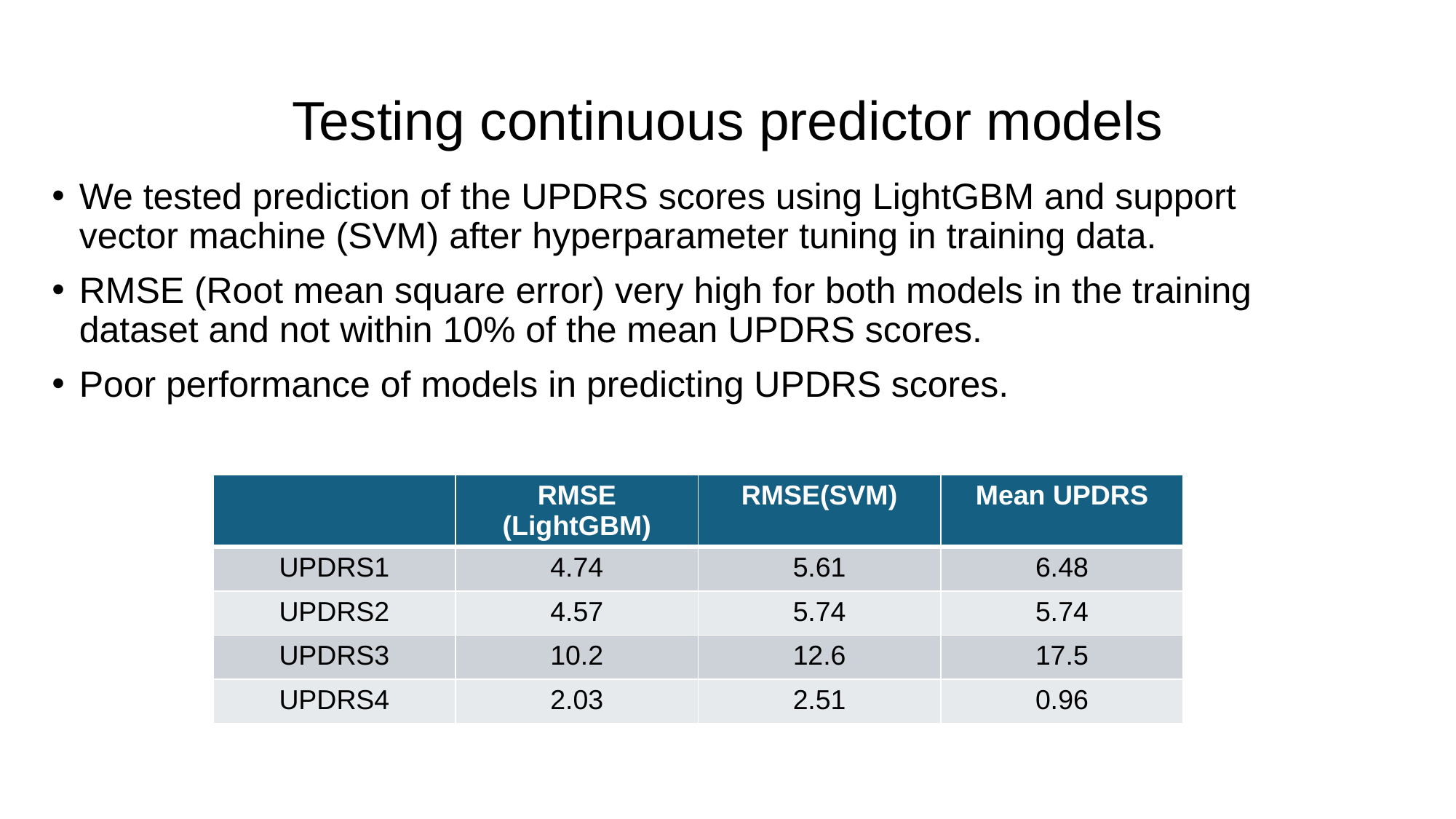

# Testing continuous predictor models
We tested prediction of the UPDRS scores using LightGBM and support vector machine (SVM) after hyperparameter tuning in training data.
RMSE (Root mean square error) very high for both models in the training dataset and not within 10% of the mean UPDRS scores.
Poor performance of models in predicting UPDRS scores.
|  | RMSE (LightGBM) | RMSE(SVM) | Mean UPDRS |
| --- | --- | --- | --- |
| UPDRS1 | 4.74 | 5.61 | 6.48 |
| UPDRS2 | 4.57 | 5.74 | 5.74 |
| UPDRS3 | 10.2 | 12.6 | 17.5 |
| UPDRS4 | 2.03 | 2.51 | 0.96 |